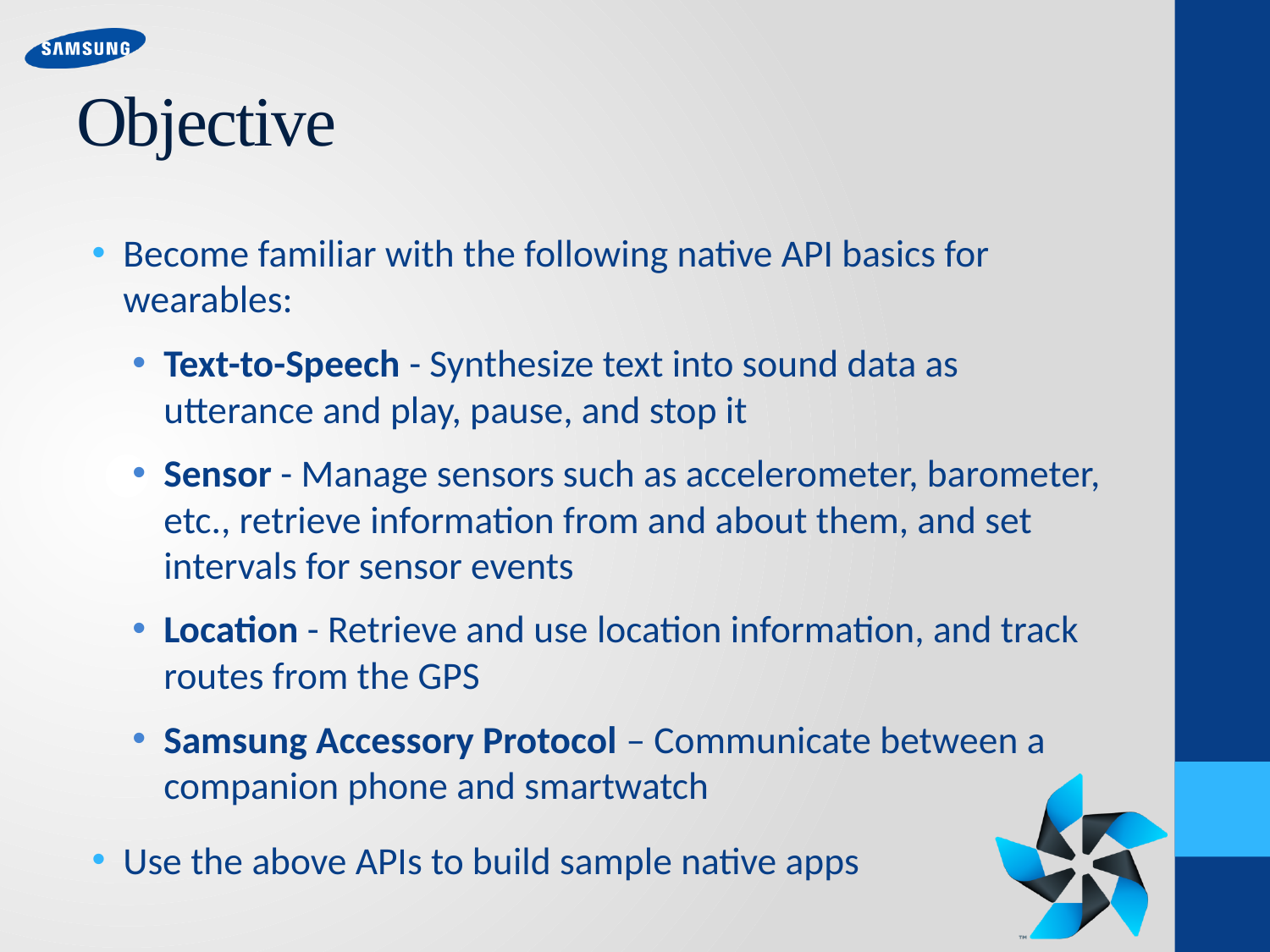

# Objective
Become familiar with the following native API basics for wearables:
Text-to-Speech - Synthesize text into sound data as utterance and play, pause, and stop it
Sensor - Manage sensors such as accelerometer, barometer, etc., retrieve information from and about them, and set intervals for sensor events
Location - Retrieve and use location information, and track routes from the GPS
Samsung Accessory Protocol – Communicate between a companion phone and smartwatch
Use the above APIs to build sample native apps